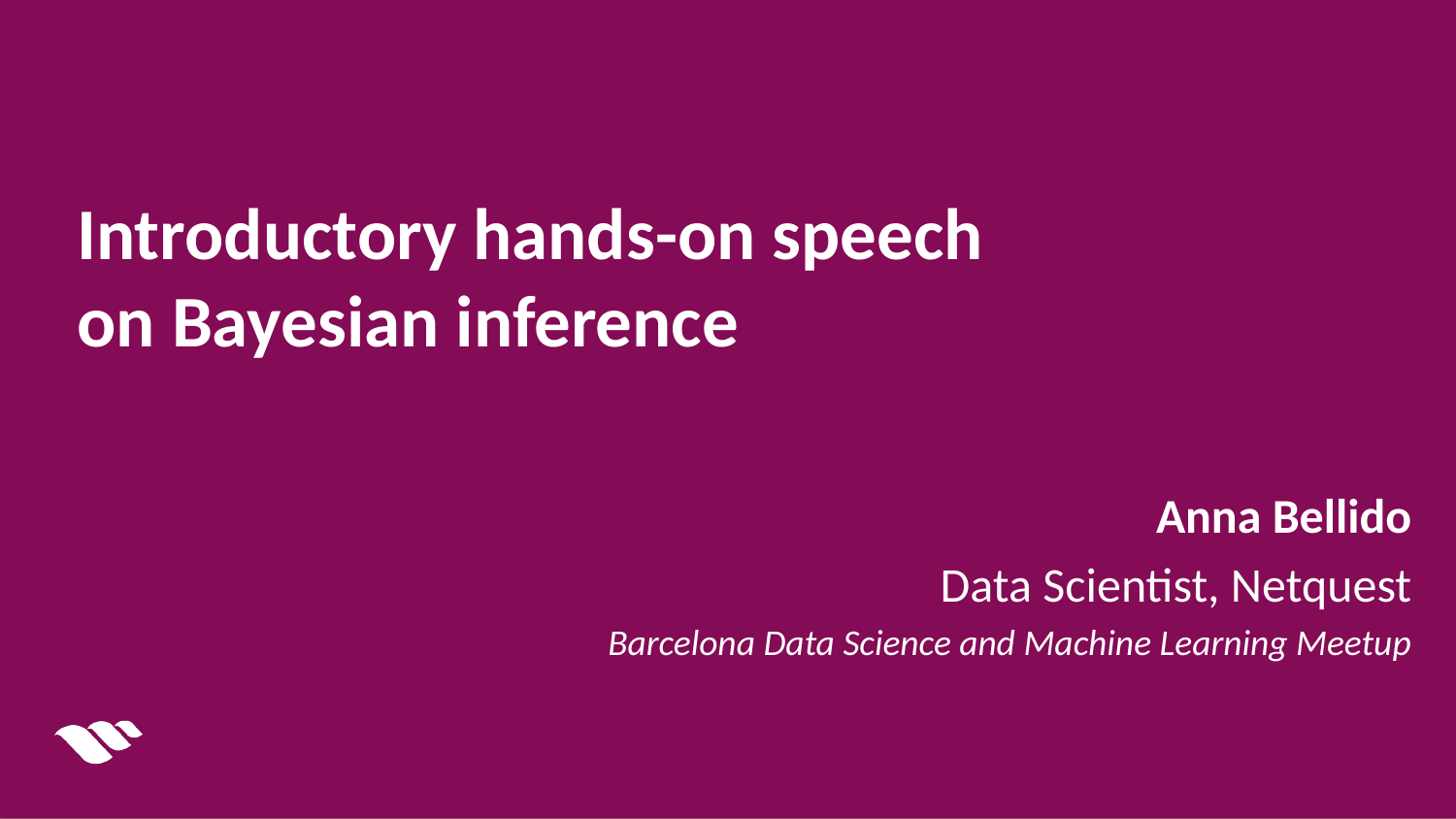

Introductory hands-on speech on Bayesian inference

Anna Bellido
Data Scientist, Netquest
Barcelona Data Science and Machine Learning Meetup